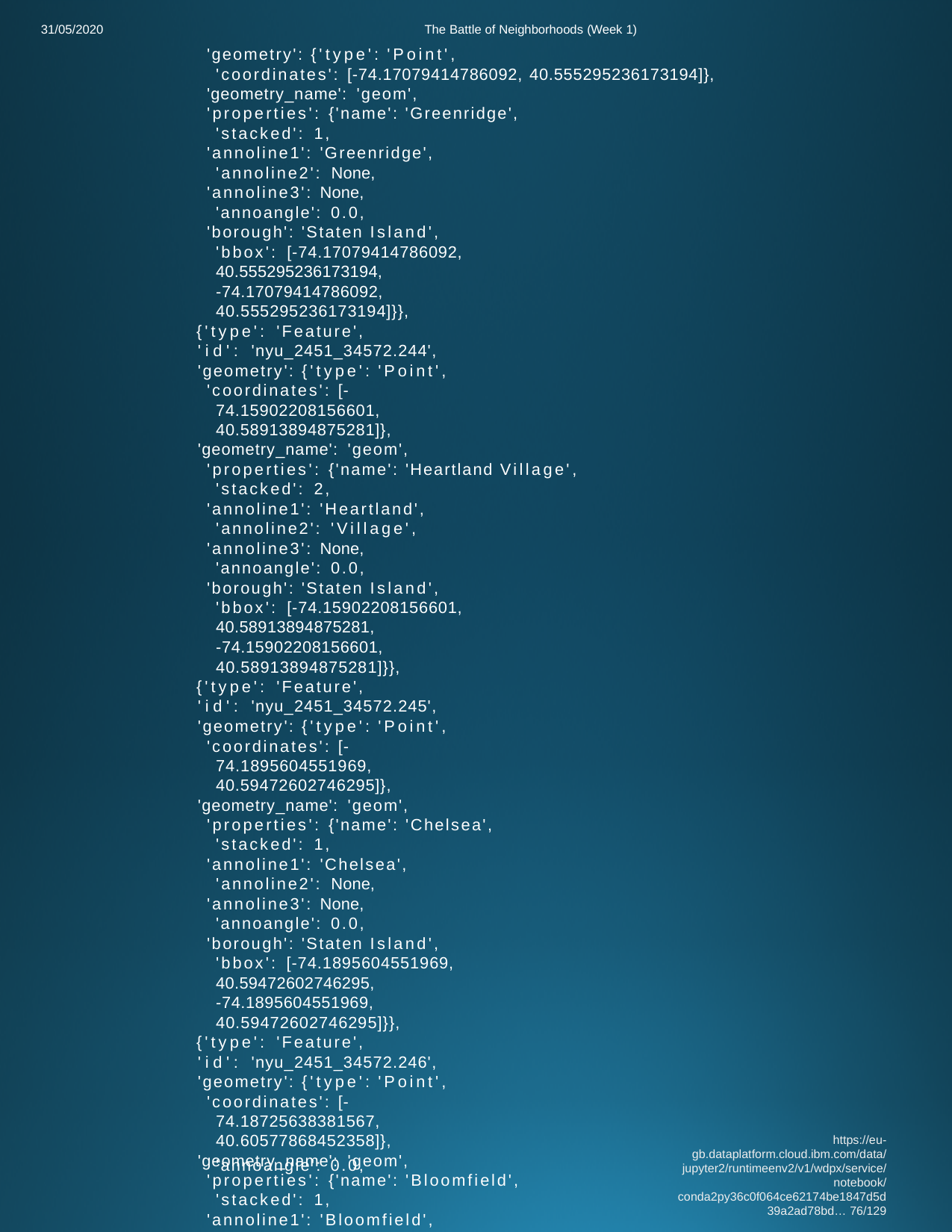

The Battle of Neighborhoods (Week 1)
'geometry': {'type': 'Point',
'coordinates': [-74.17079414786092, 40.555295236173194]},
'geometry_name': 'geom',
'properties': {'name': 'Greenridge',  'stacked': 1,
'annoline1': 'Greenridge',  'annoline2': None,
'annoline3': None,  'annoangle': 0.0,
'borough': 'Staten Island',  'bbox': [-74.17079414786092,
40.555295236173194,
-74.17079414786092,
40.555295236173194]}},
{'type': 'Feature',
'id': 'nyu_2451_34572.244',
'geometry': {'type': 'Point',
'coordinates': [-74.15902208156601, 40.58913894875281]},
'geometry_name': 'geom',
'properties': {'name': 'Heartland Village',  'stacked': 2,
'annoline1': 'Heartland',  'annoline2': 'Village',
'annoline3': None,  'annoangle': 0.0,
'borough': 'Staten Island',  'bbox': [-74.15902208156601,
40.58913894875281,
-74.15902208156601,
40.58913894875281]}},
{'type': 'Feature',
'id': 'nyu_2451_34572.245',
'geometry': {'type': 'Point',
'coordinates': [-74.1895604551969, 40.59472602746295]},
'geometry_name': 'geom',
'properties': {'name': 'Chelsea',  'stacked': 1,
'annoline1': 'Chelsea',  'annoline2': None,
'annoline3': None,  'annoangle': 0.0,
'borough': 'Staten Island',  'bbox': [-74.1895604551969,
40.59472602746295,
-74.1895604551969,
40.59472602746295]}},
{'type': 'Feature',
'id': 'nyu_2451_34572.246',
'geometry': {'type': 'Point',
'coordinates': [-74.18725638381567, 40.60577868452358]},
'geometry_name': 'geom',
'properties': {'name': 'Bloomfield',  'stacked': 1,
'annoline1': 'Bloomfield',  'annoline2': None,
'annoline3': None,
31/05/2020
https://eu-gb.dataplatform.cloud.ibm.com/data/jupyter2/runtimeenv2/v1/wdpx/service/notebook/conda2py36c0f064ce62174be1847d5d39a2ad78bd… 76/129
'annoangle': 0.0,